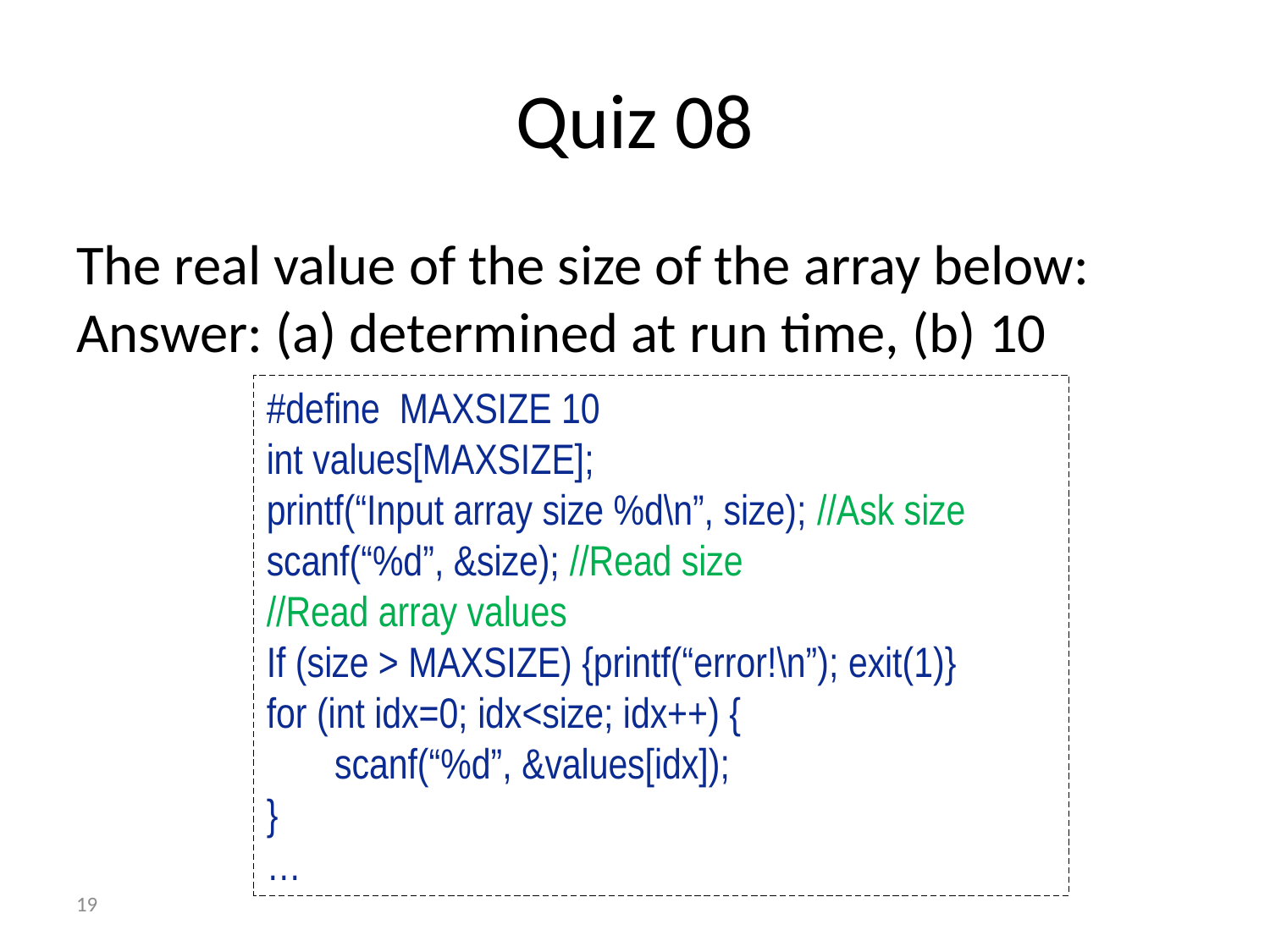

# Quiz 08

The real value of the size of the array below:
Answer: (a) determined at run time, (b) 10
#define  MAXSIZE 10
int values[MAXSIZE];
printf(“Input array size %d\n”, size); //Ask size
scanf(“%d”, &size); //Read size
//Read array values
If (size > MAXSIZE) {printf(“error!\n”); exit(1)}
for (int idx=0; idx<size; idx++) {
       scanf(“%d”, &values[idx]);
}
…
19